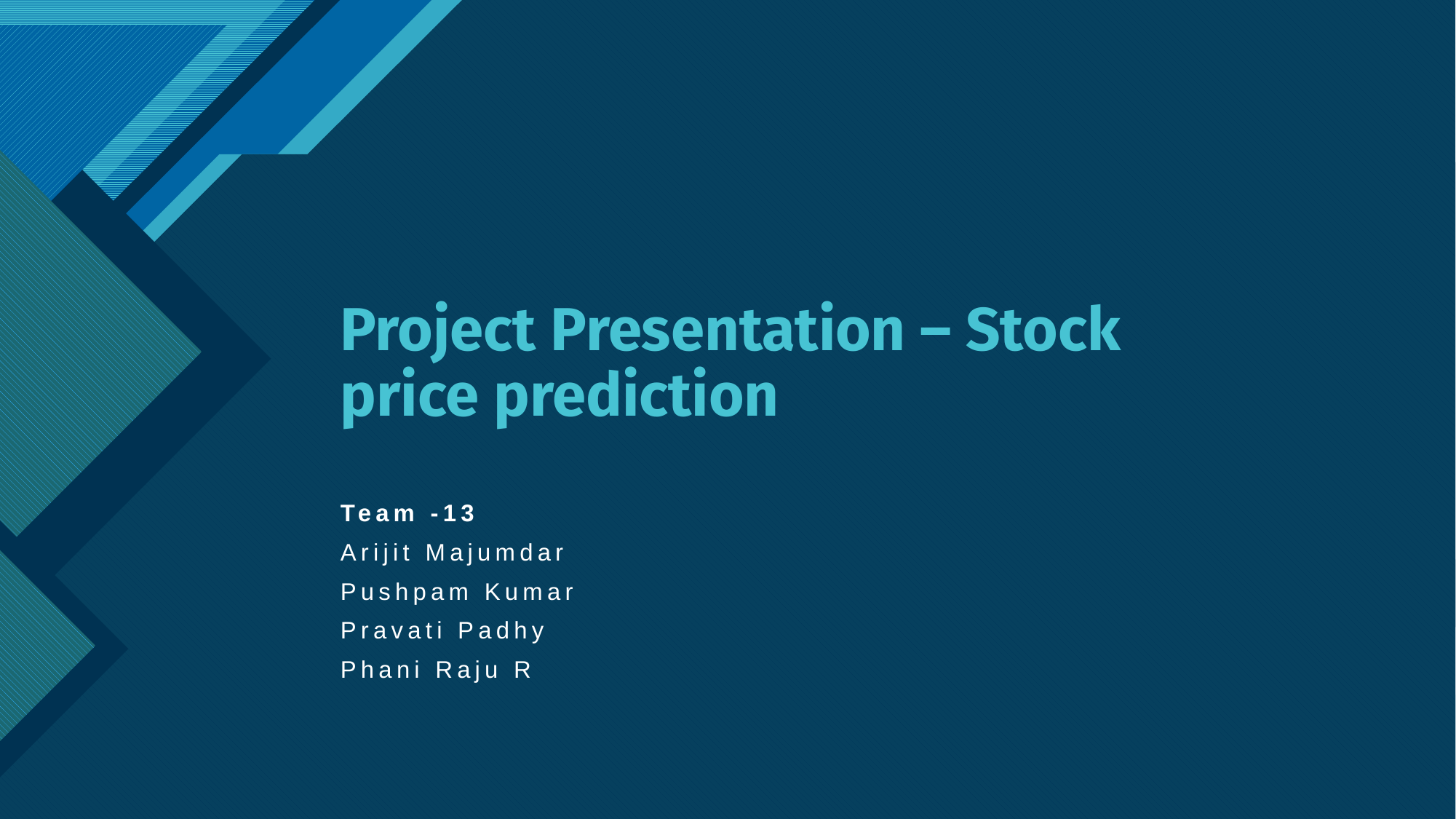

# Project Presentation – Stock price prediction
Team -13
Arijit Majumdar
Pushpam Kumar
Pravati Padhy
Phani Raju R